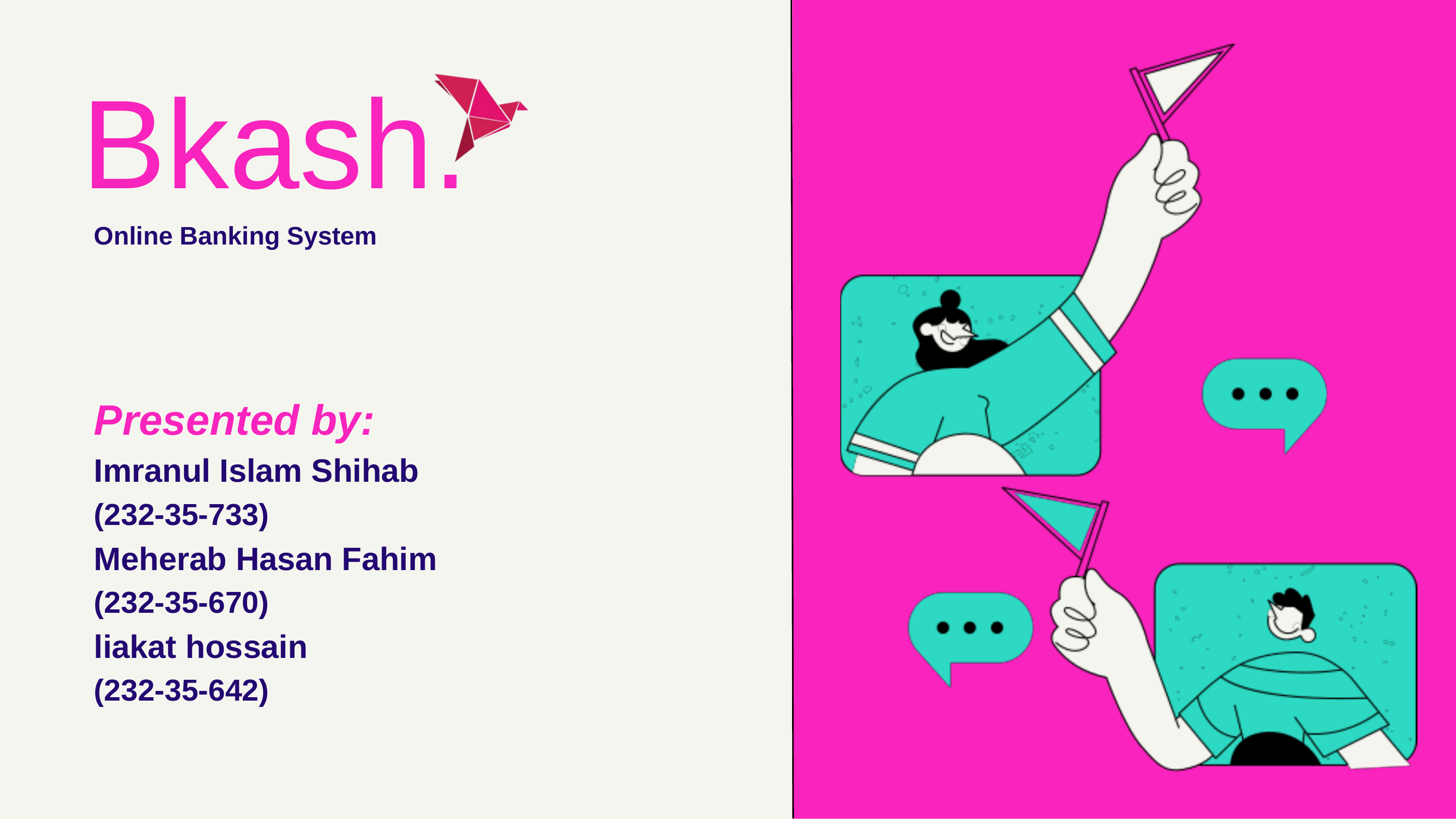

Bkash.

Online Banking System
Presented by:
Imranul Islam Shihab
(232-35-733)
Meherab Hasan Fahim
(232-35-670)
liakat hossain
(232-35-642)